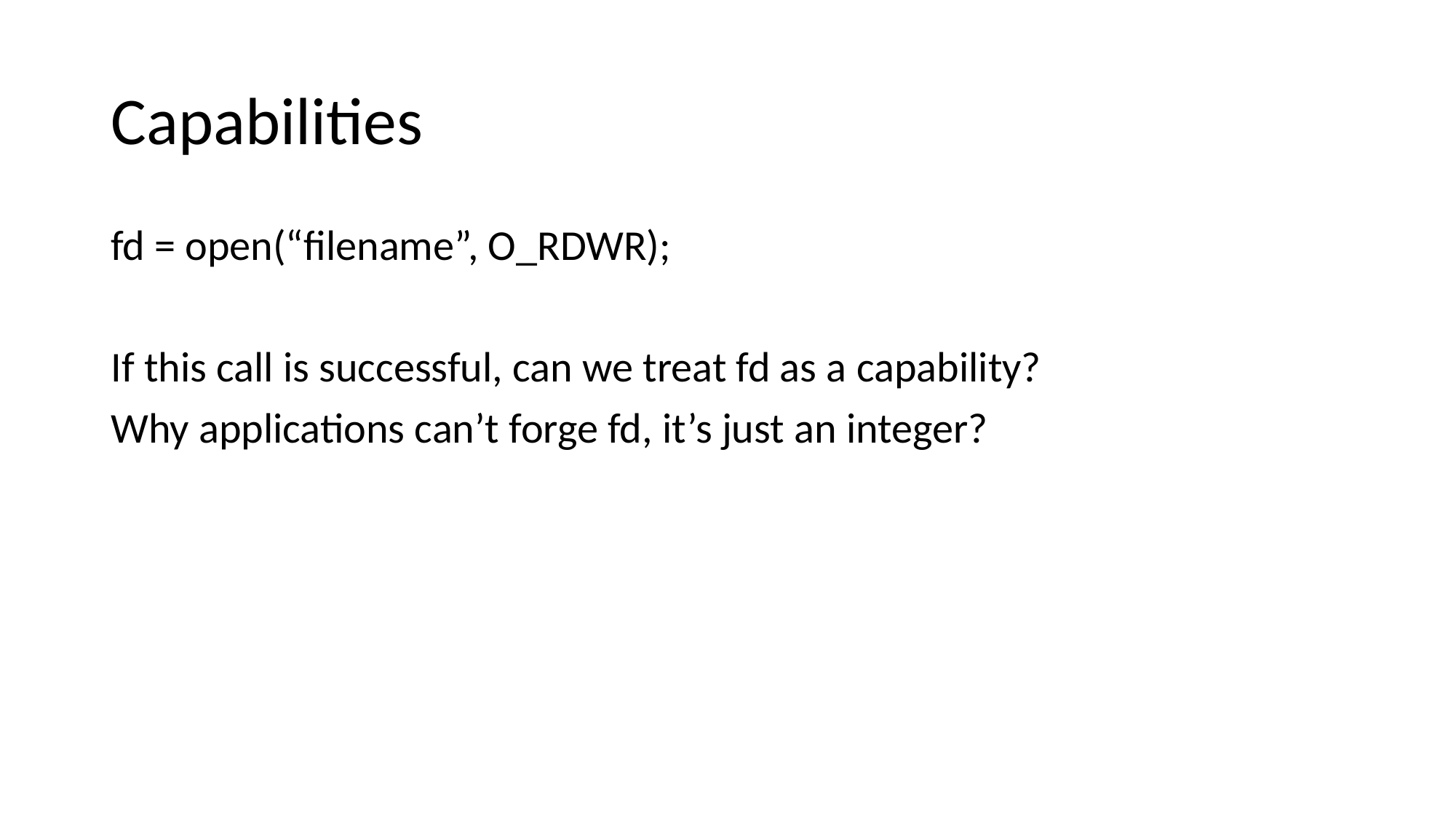

# Capabilities
fd = open(“filename”, O_RDWR);

If this call is successful, can we treat fd as a capability?
Why applications can’t forge fd, it’s just an integer?